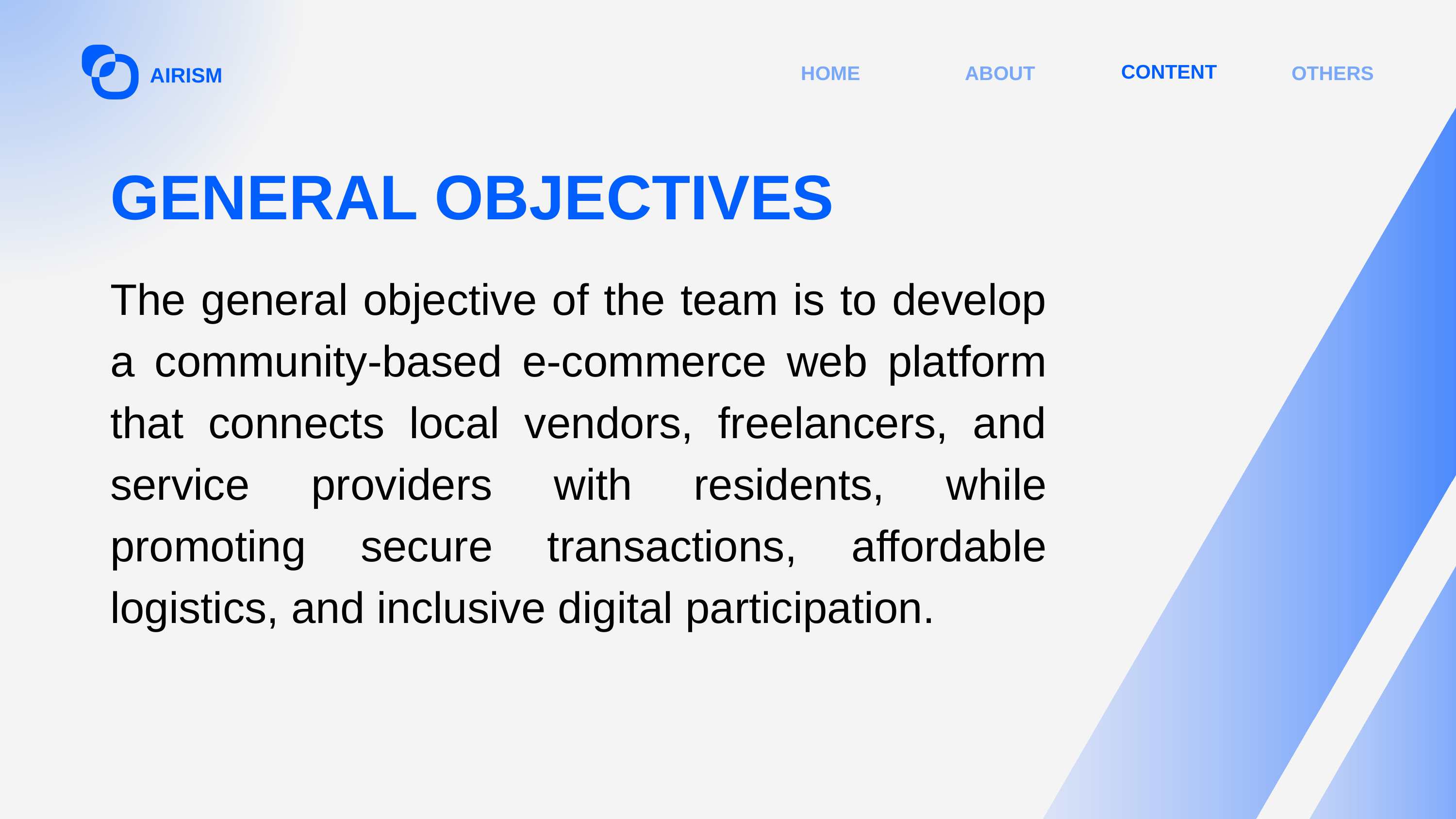

CONTENT
HOME
ABOUT
OTHERS
AIRISM
GENERAL OBJECTIVES
The general objective of the team is to develop a community-based e-commerce web platform that connects local vendors, freelancers, and service providers with residents, while promoting secure transactions, affordable logistics, and inclusive digital participation.